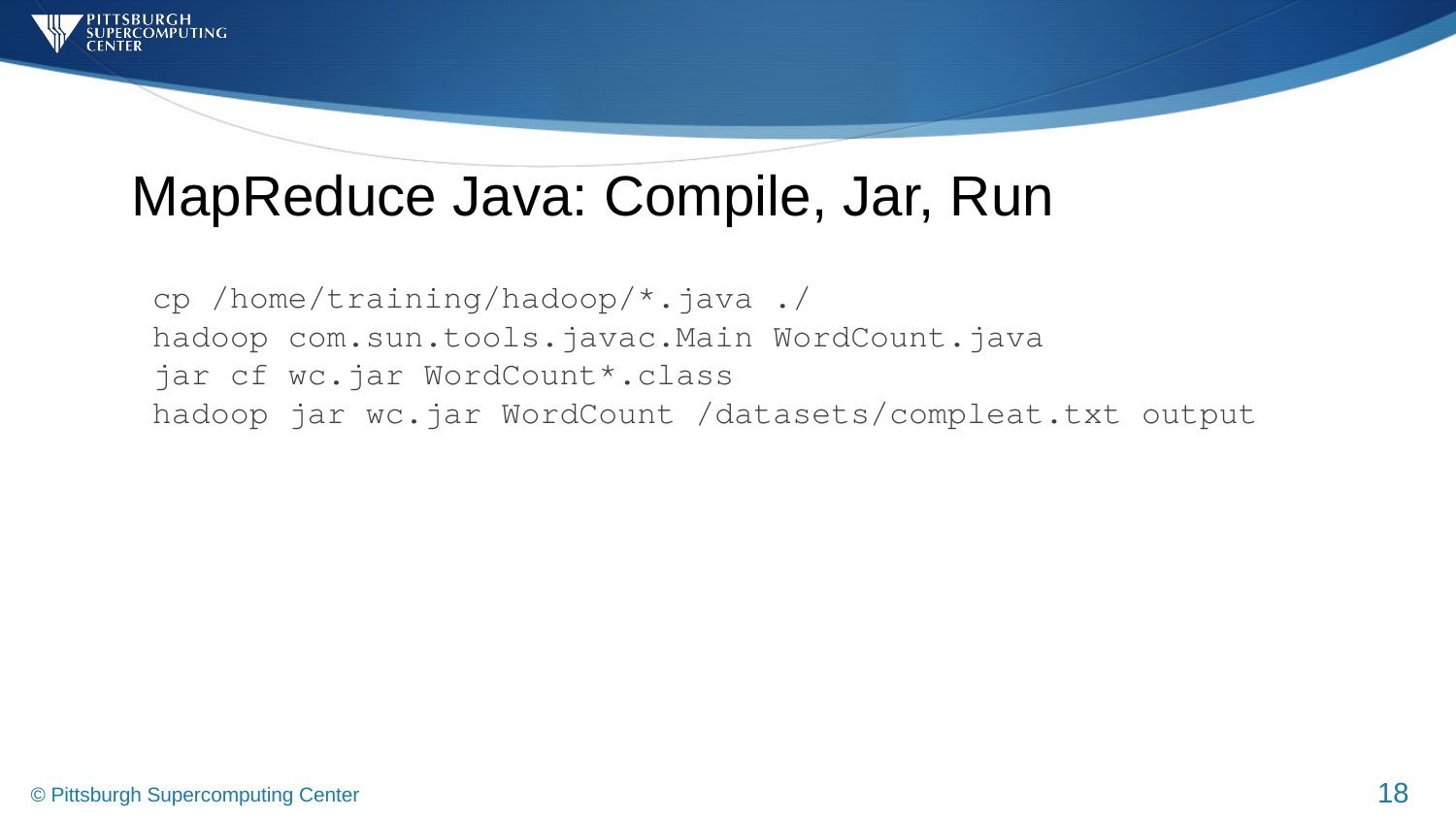

# MapReduce Java: Compile, Jar, Run
cp /home/training/hadoop/*.java ./
hadoop com.sun.tools.javac.Main WordCount.java
jar cf wc.jar WordCount*.class
hadoop jar wc.jar WordCount /datasets/compleat.txt output